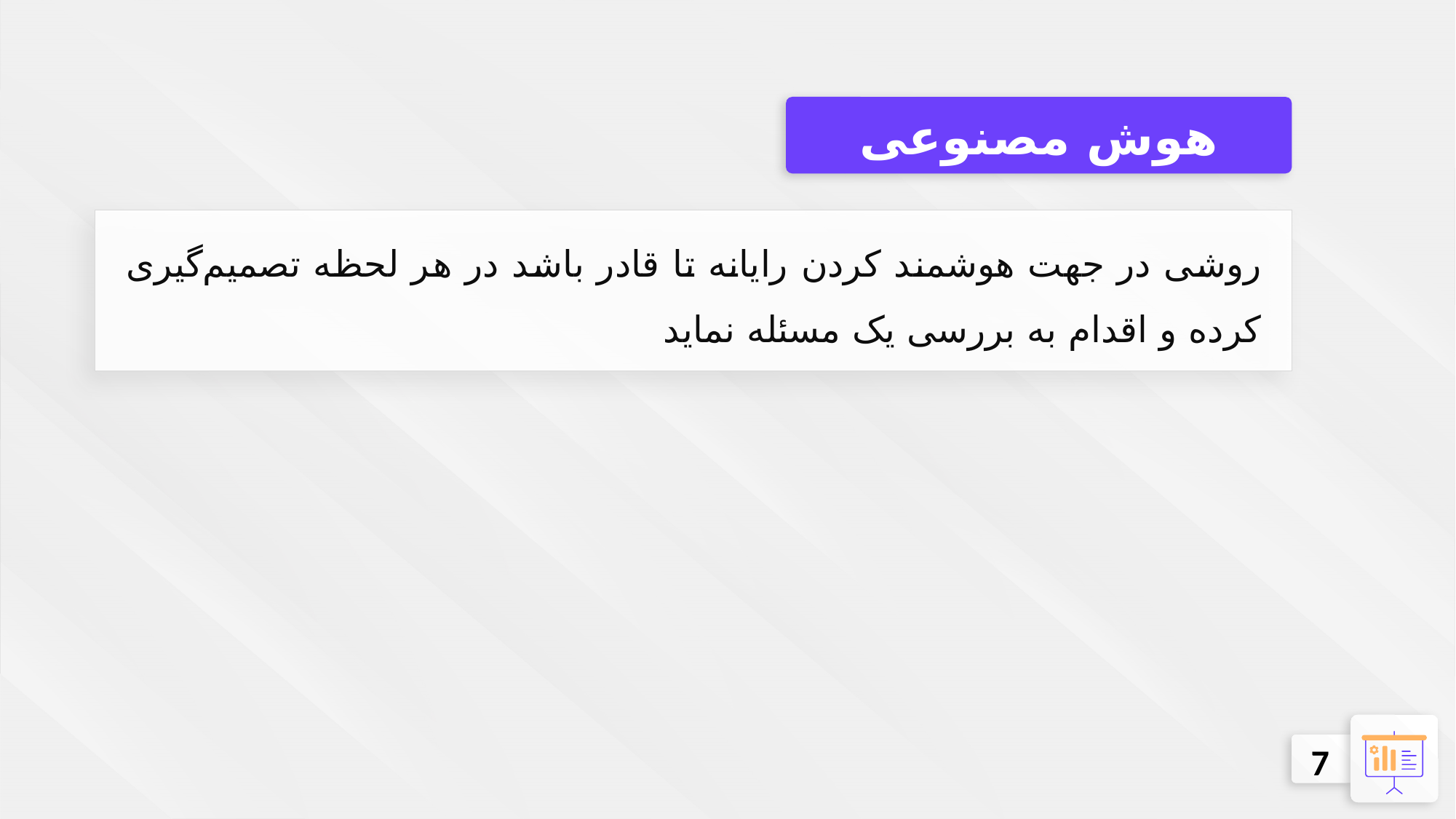

هوش مصنوعی
روشی در جهت هوشمند کردن رایانه تا قادر باشد در هر لحظه تصمیم‌گیری کرده و اقدام به بررسی یک مسئله نماید

7